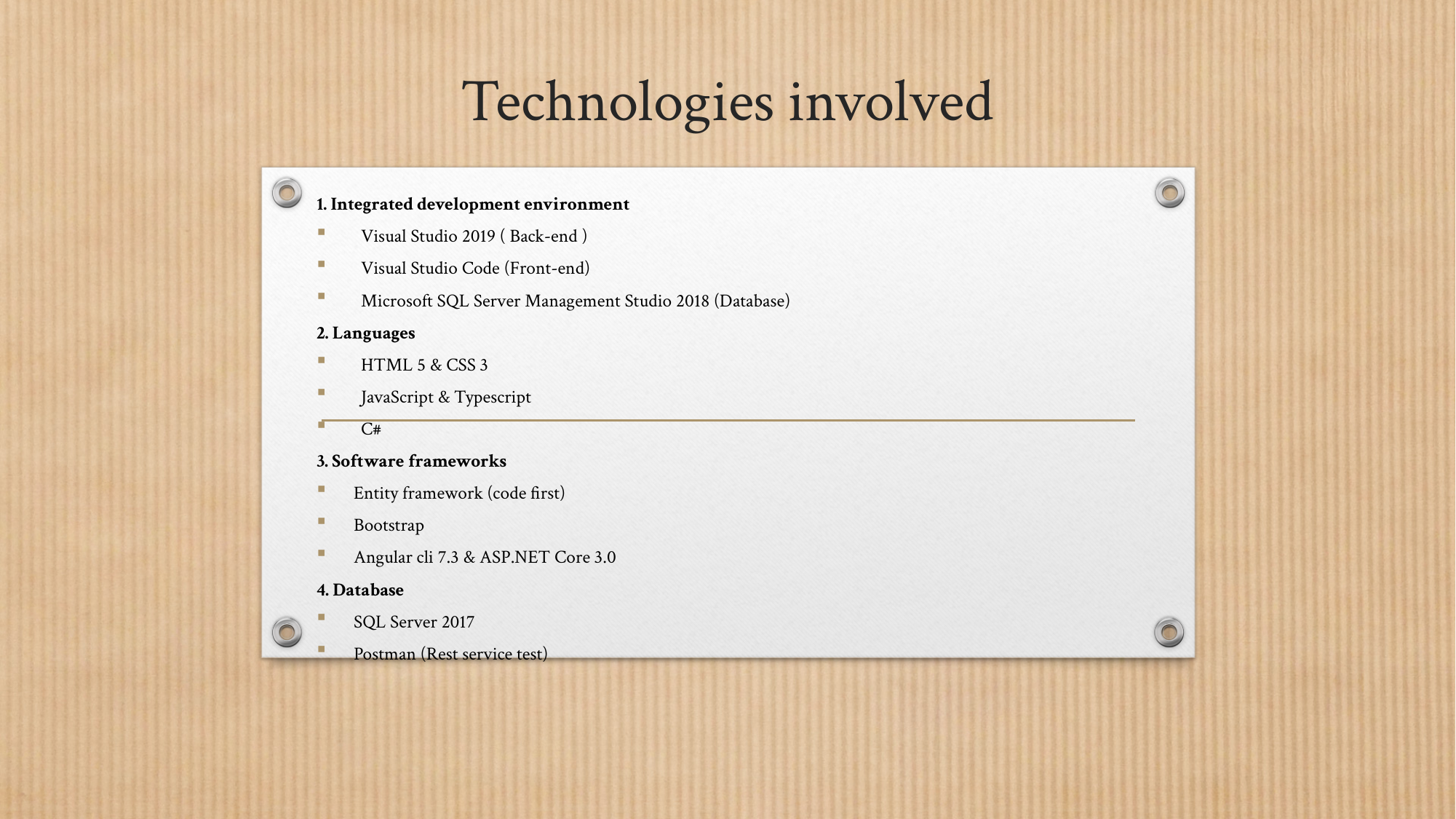

# Technologies involved
1. Integrated development environment
Visual Studio 2019 ( Back-end )
Visual Studio Code (Front-end)
Microsoft SQL Server Management Studio 2018 (Database)
2. Languages
HTML 5 & CSS 3
JavaScript & Typescript
C#
3. Software frameworks
Entity framework (code first)
Bootstrap
Angular cli 7.3 & ASP.NET Core 3.0
4. Database
SQL Server 2017
Postman (Rest service test)